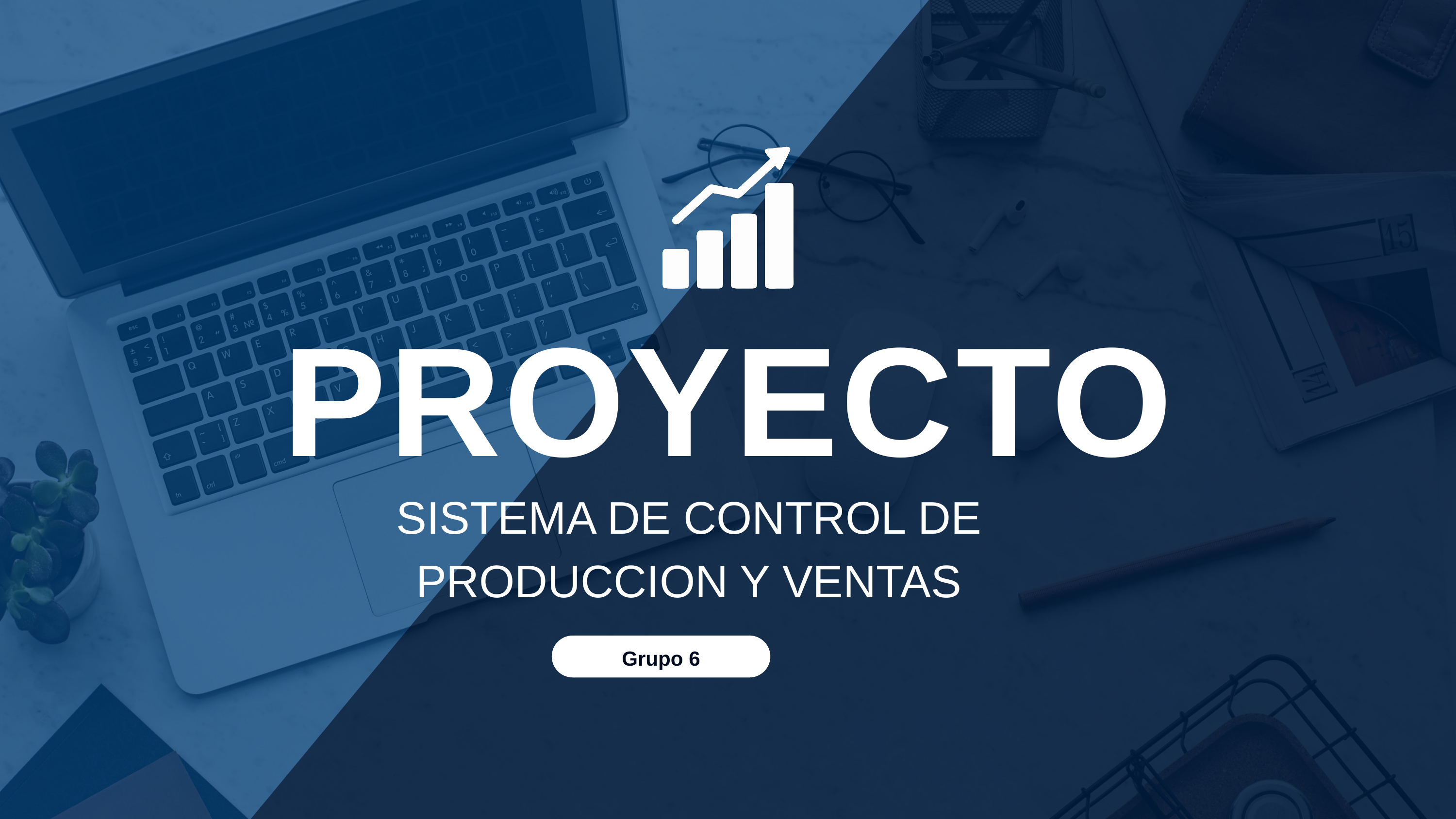

PROYECTO
SISTEMA DE CONTROL DE PRODUCCION Y VENTAS

Grupo 6